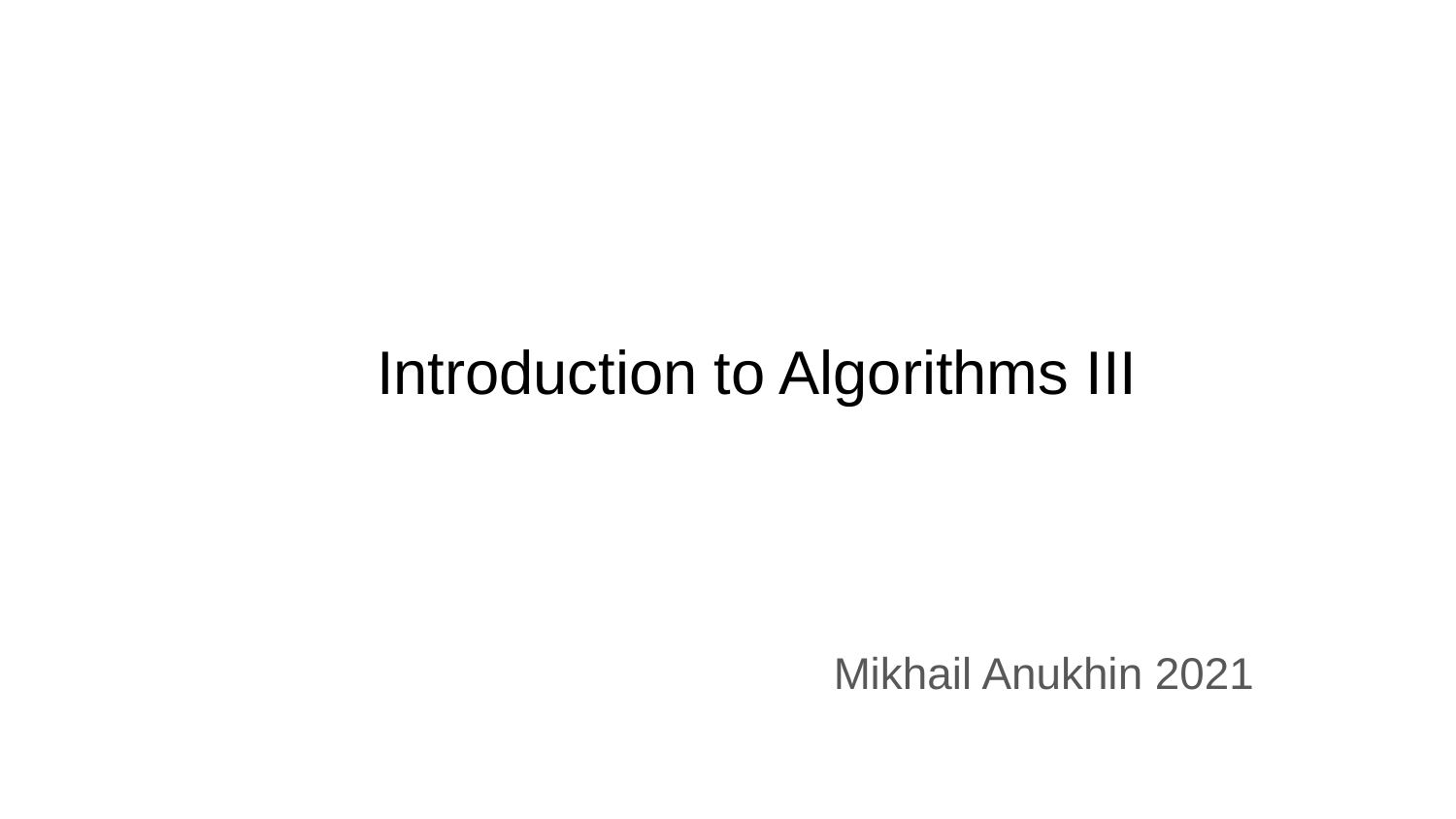

# Introduction to Algorithms III
Mikhail Anukhin 2021